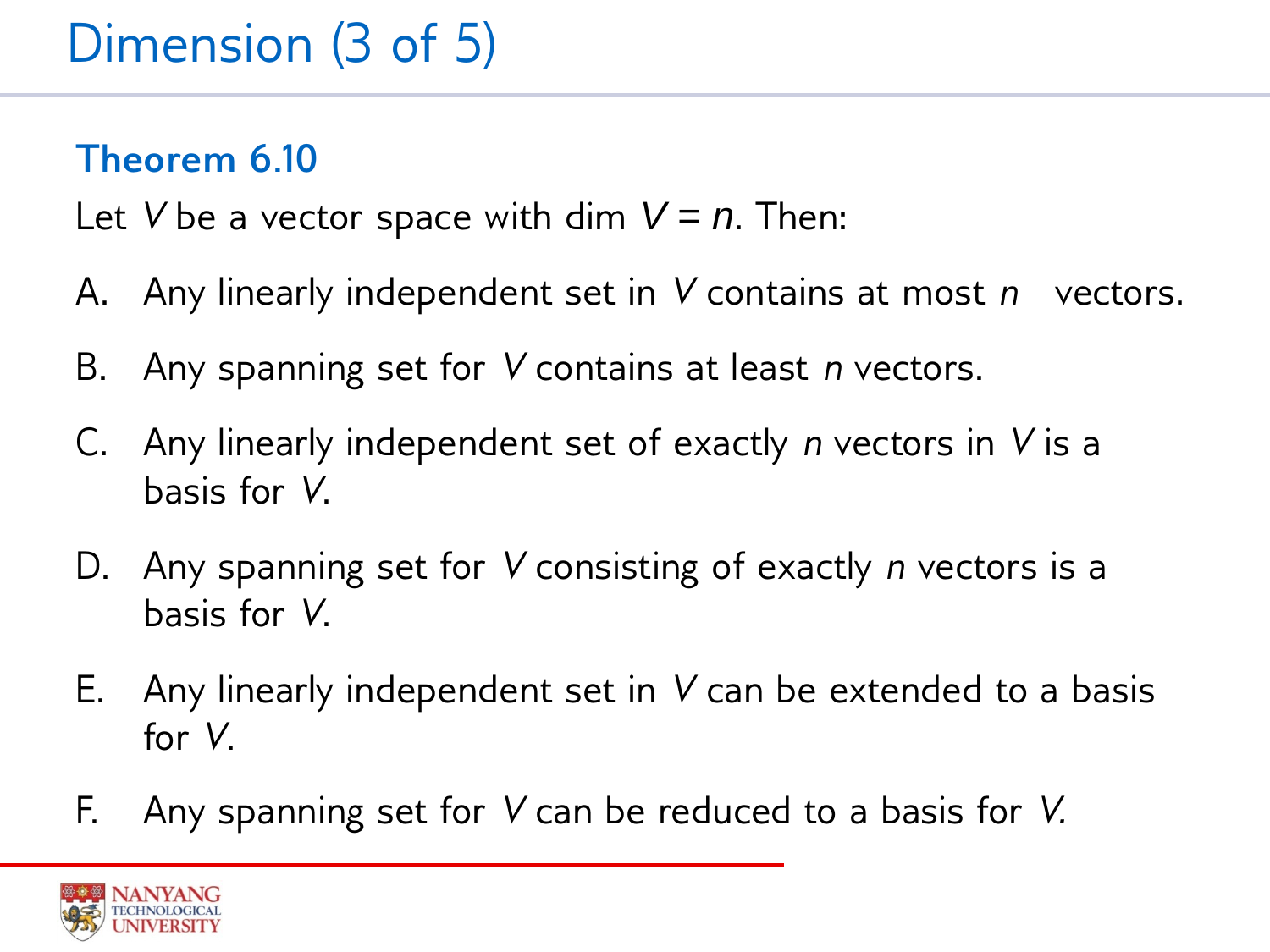

# Dimension (3 of 5)
Theorem 6.10
Let V be a vector space with dim V = n. Then:

Any linearly independent set in V contains at most n   vectors.

Any spanning set for V contains at least n vectors.

Any linearly independent set of exactly n vectors in V is a basis for V.

Any spanning set for V consisting of exactly n vectors is a basis for V.

Any linearly independent set in V can be extended to a basis for V.

Any spanning set for V can be reduced to a basis for V.